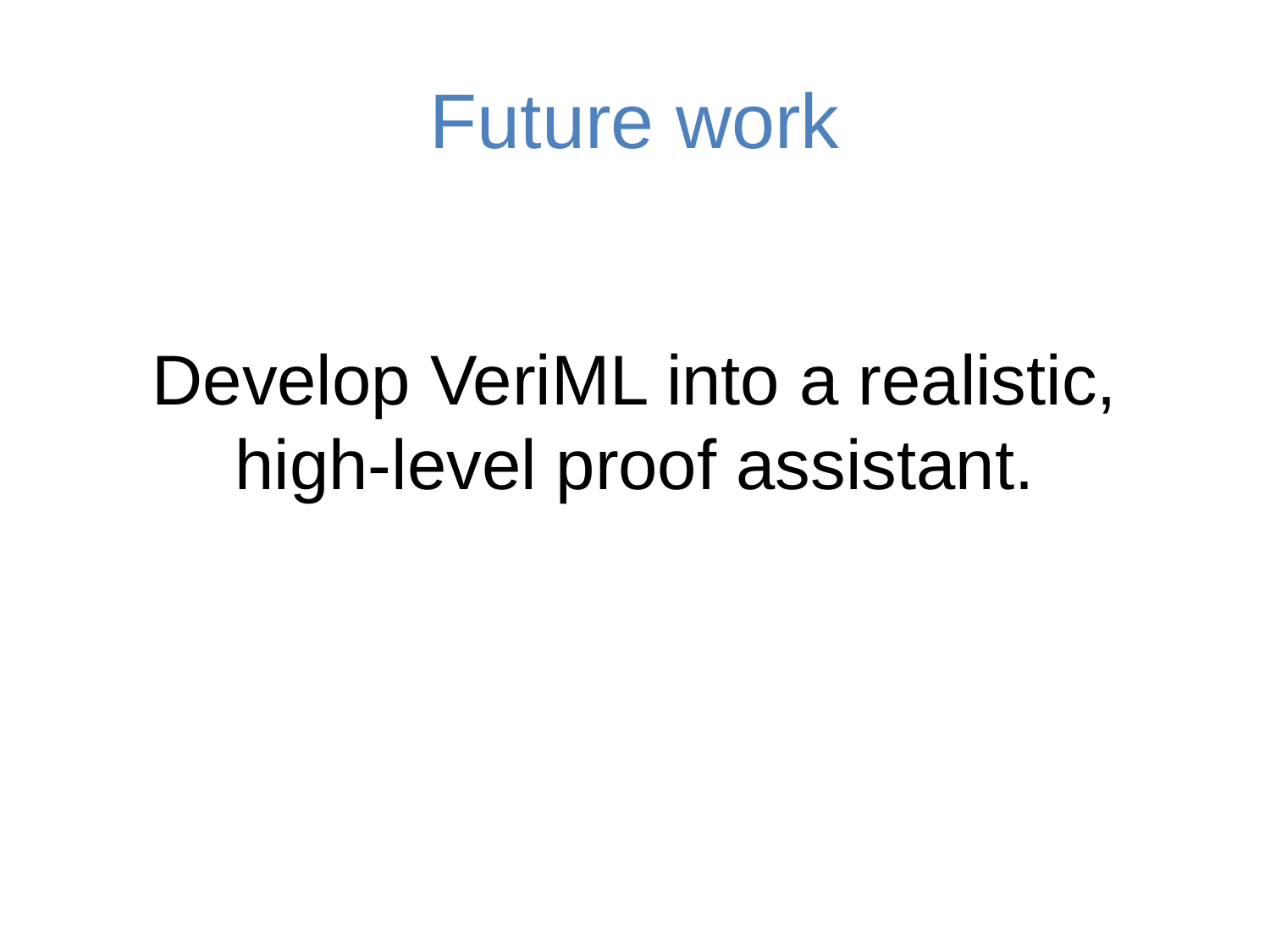

# Future work
Develop VeriML into a realistic, high-level proof assistant.